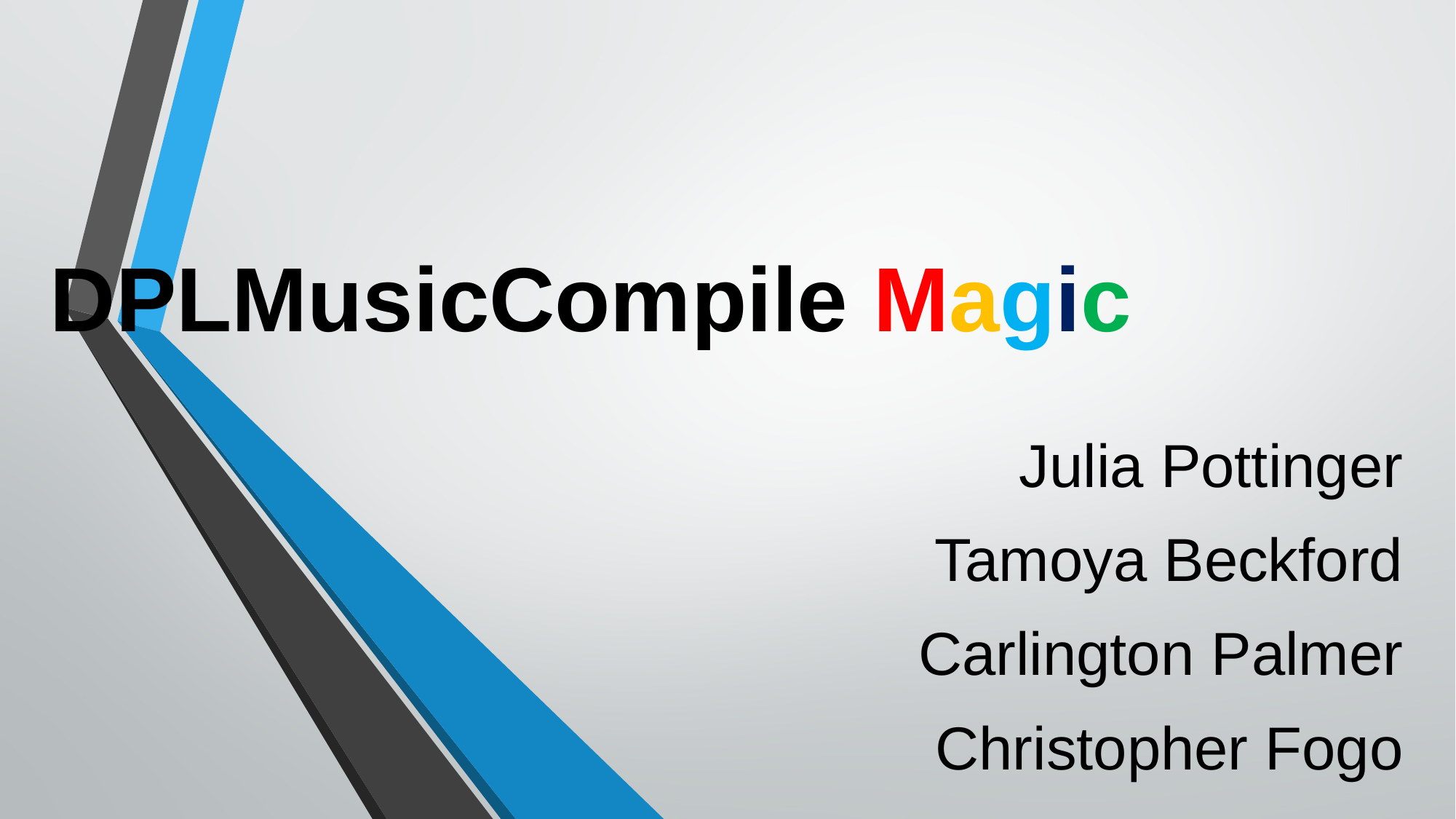

# DPLMusicCompile Magic
Julia Pottinger
Tamoya Beckford
Carlington Palmer
Christopher Fogo